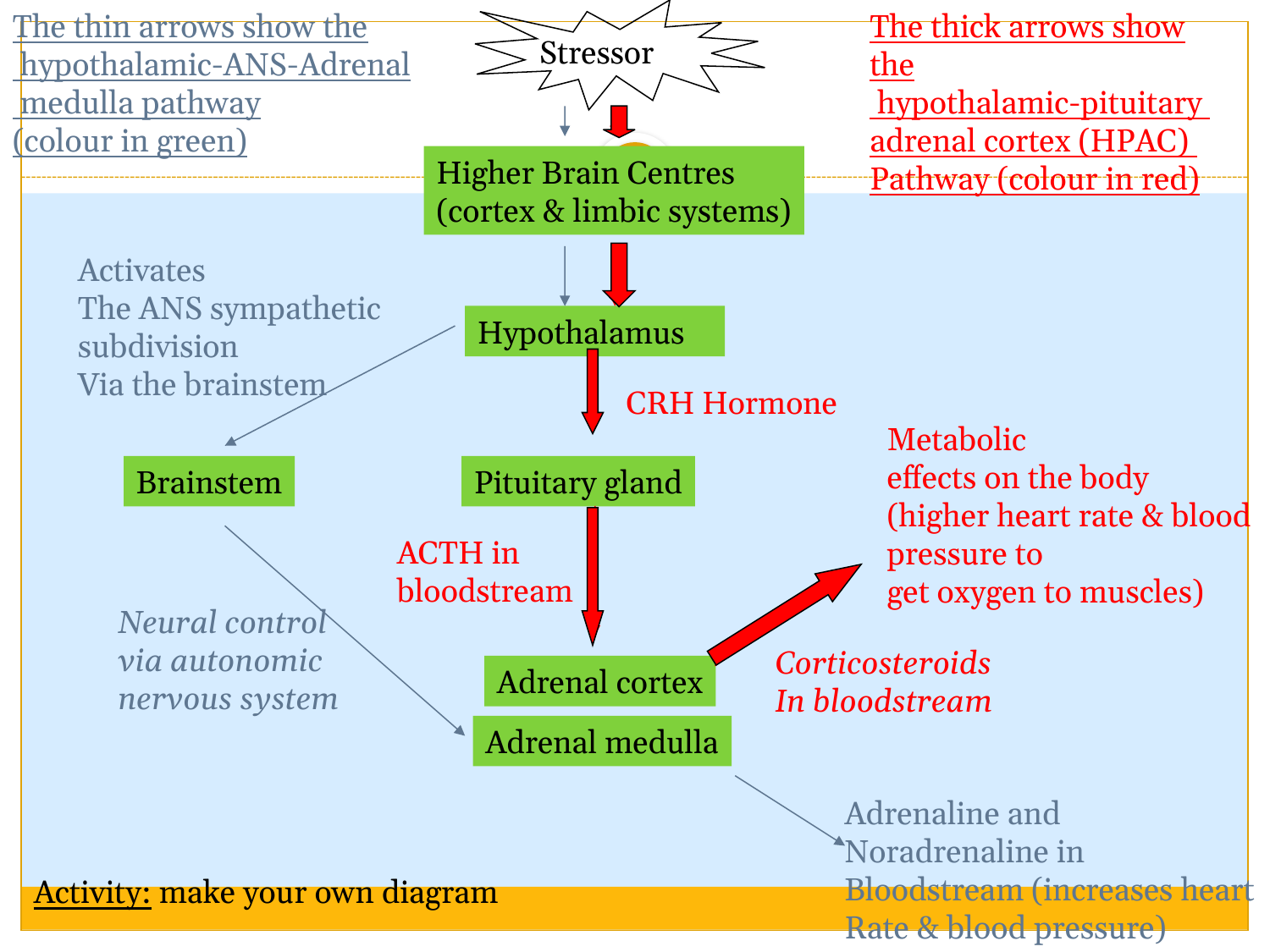

The thin arrows show the
 hypothalamic-ANS-Adrenal
 medulla pathway
(colour in green)

The thick arrows show the
 hypothalamic-pituitary
adrenal cortex (HPAC)
Pathway (colour in red)
Stressor

Higher Brain Centres
(cortex & limbic systems)
Activates
The ANS sympathetic
subdivision
Via the brainstem

Hypothalamus

CRH Hormone
Metabolic
effects on the body
(higher heart rate & blood
pressure to
get oxygen to muscles)
Brainstem
Pituitary gland

ACTH in
bloodstream

Neural control
via autonomic
nervous system
Corticosteroids
In bloodstream
Adrenal cortex
Adrenal medulla

Adrenaline and
Noradrenaline in
Bloodstream (increases heart
Rate & blood pressure)
Activity: make your own diagram